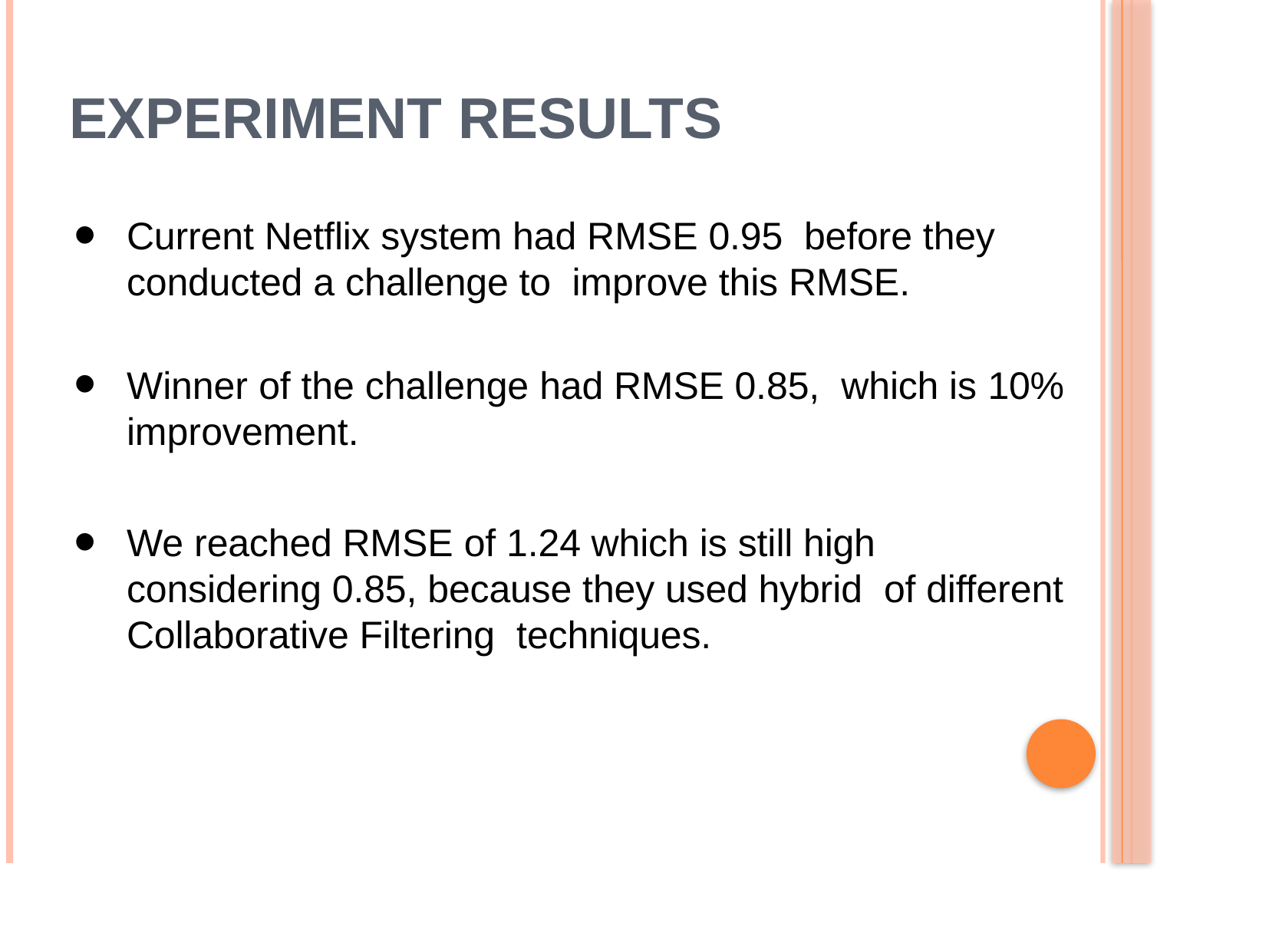

Experiment Results
Current Netflix system had RMSE 0.95  before they conducted a challenge to  improve this RMSE.

Winner of the challenge had RMSE 0.85,  which is 10% improvement.

We reached RMSE of 1.24 which is still high  considering 0.85, because they used hybrid  of different Collaborative Filtering  techniques.